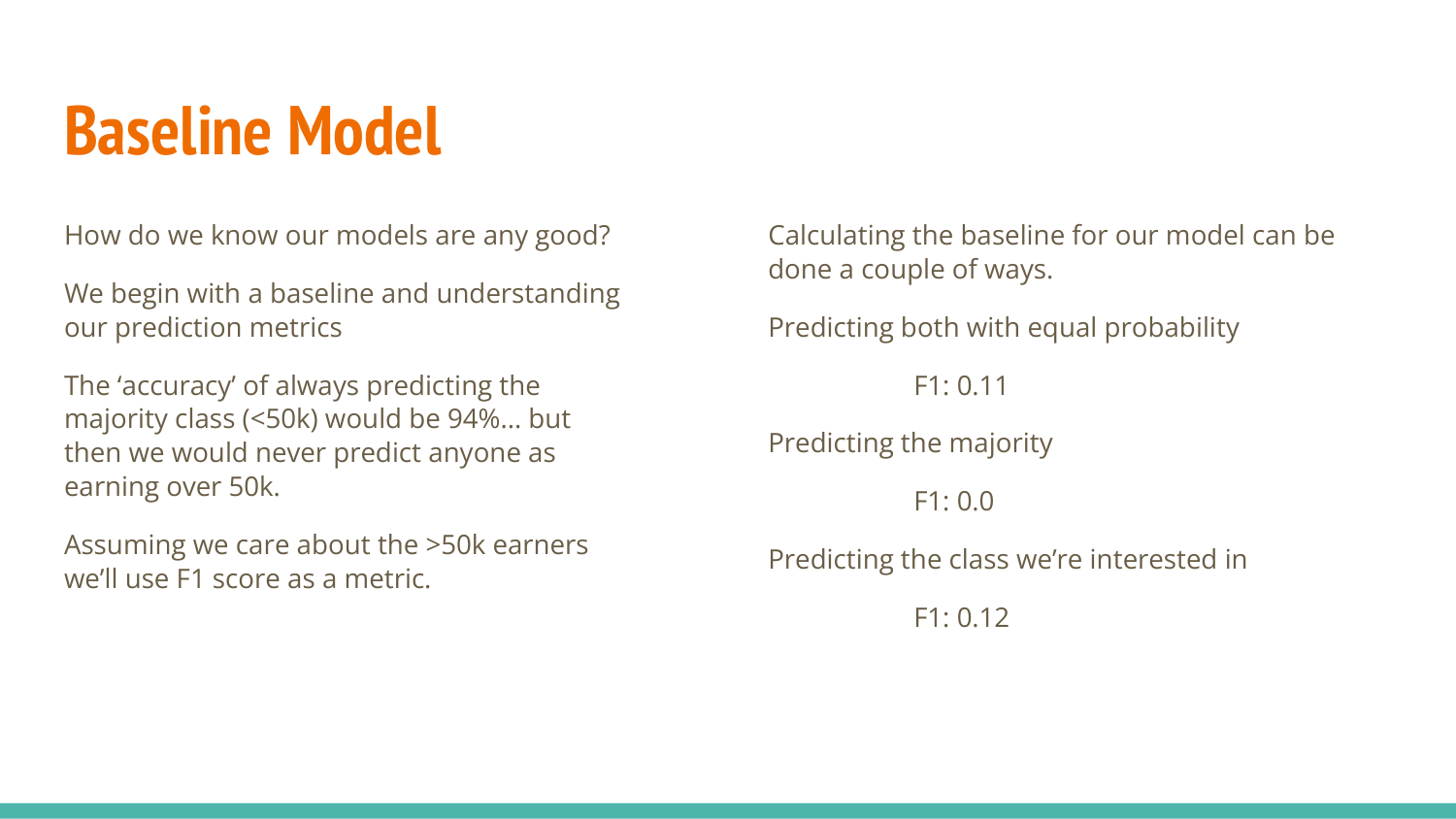

# Baseline Model
How do we know our models are any good?
We begin with a baseline and understanding our prediction metrics
The ‘accuracy’ of always predicting the majority class (<50k) would be 94%... but then we would never predict anyone as earning over 50k.
Assuming we care about the >50k earners we’ll use F1 score as a metric.

Calculating the baseline for our model can be done a couple of ways.
Predicting both with equal probability
	F1: 0.11
Predicting the majority
	F1: 0.0
Predicting the class we’re interested in
	F1: 0.12